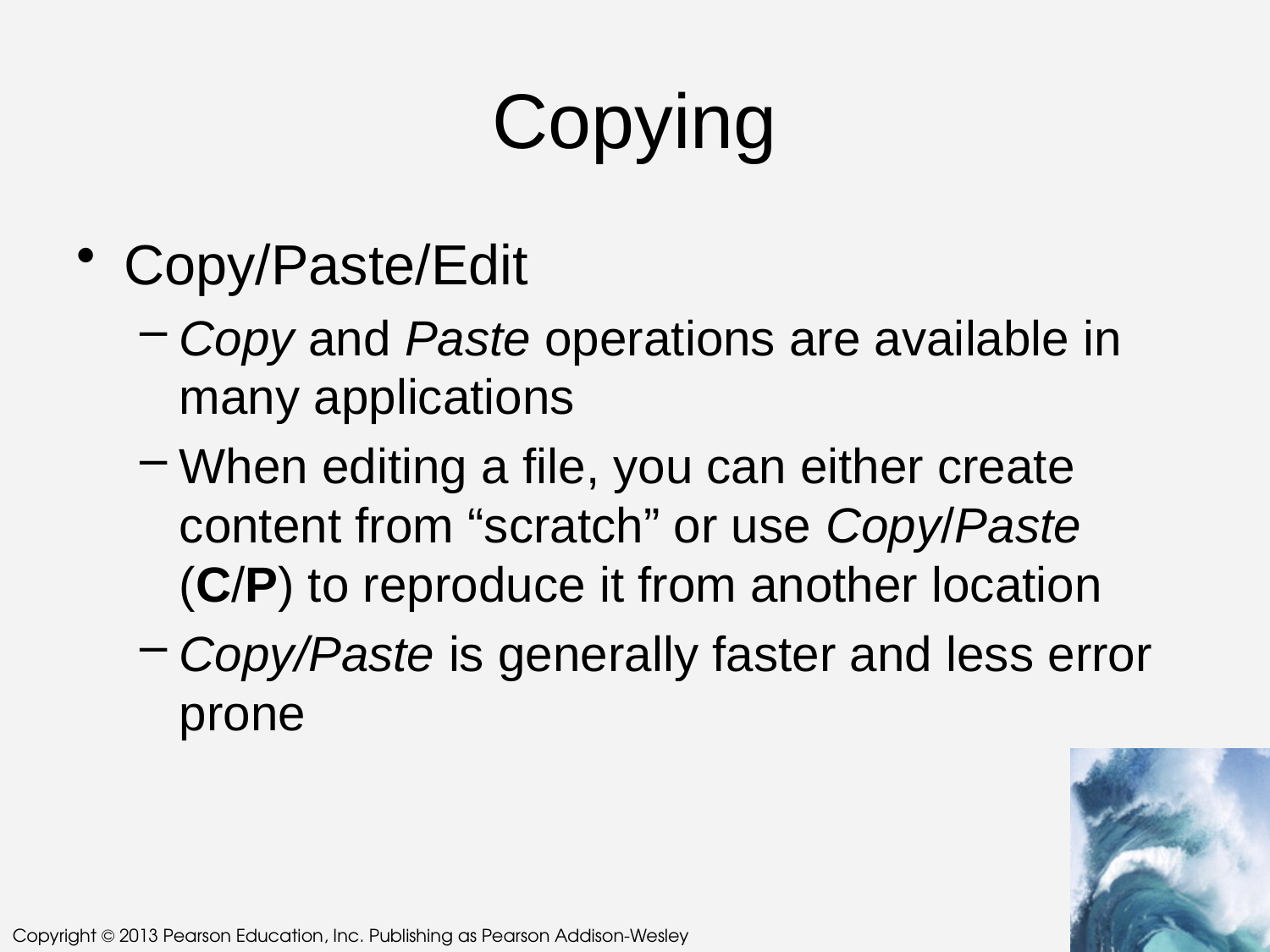

# Copying
Copy/Paste/Edit
Copy and Paste operations are available in many applications
When editing a file, you can either create content from “scratch” or use Copy/Paste (C/P) to reproduce it from another location
Copy/Paste is generally faster and less error prone